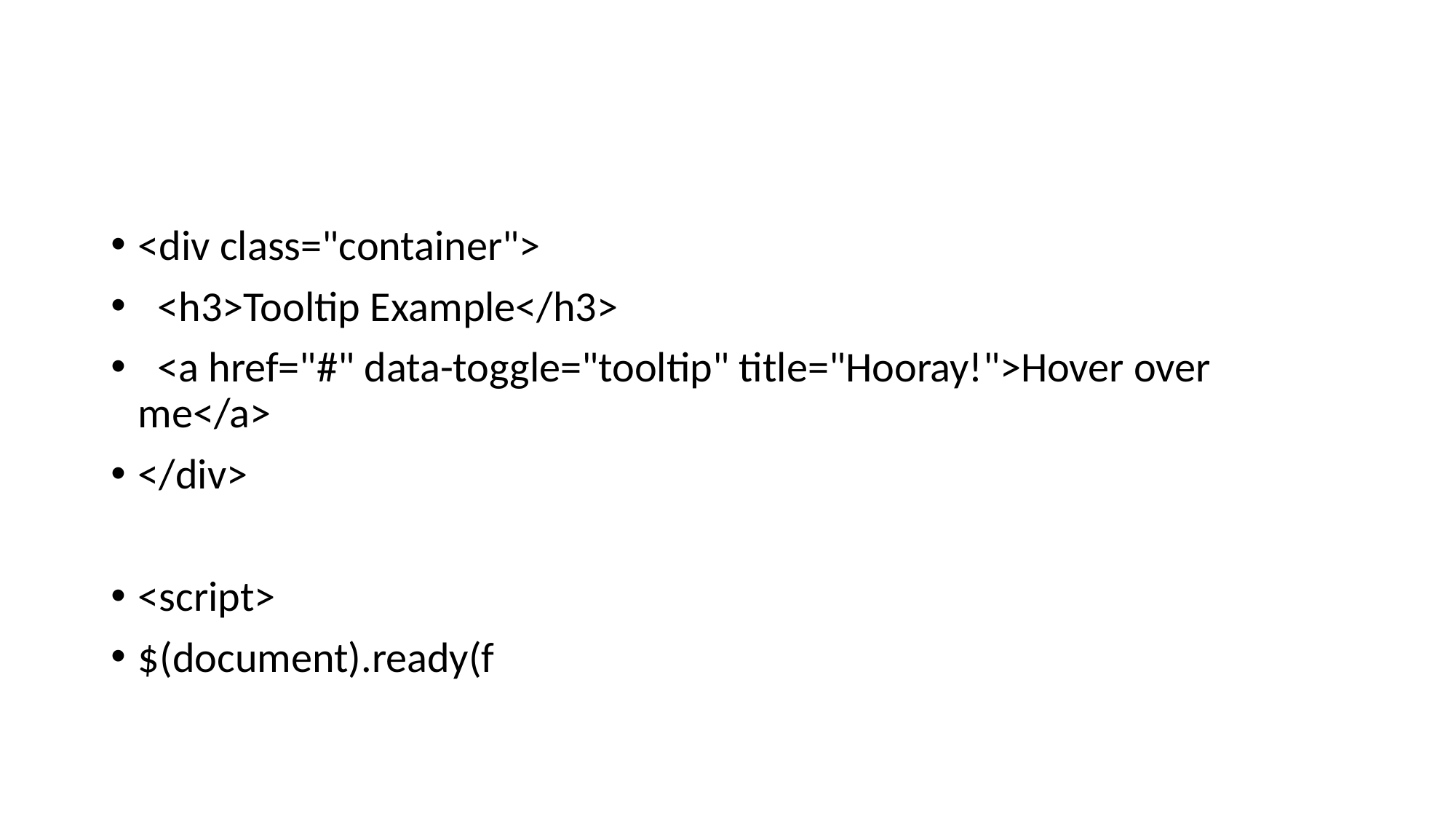

#
<div class="container">
  <h3>Tooltip Example</h3>
  <a href="#" data-toggle="tooltip" title="Hooray!">Hover over me</a>
</div>

<script>
$(document).ready(f